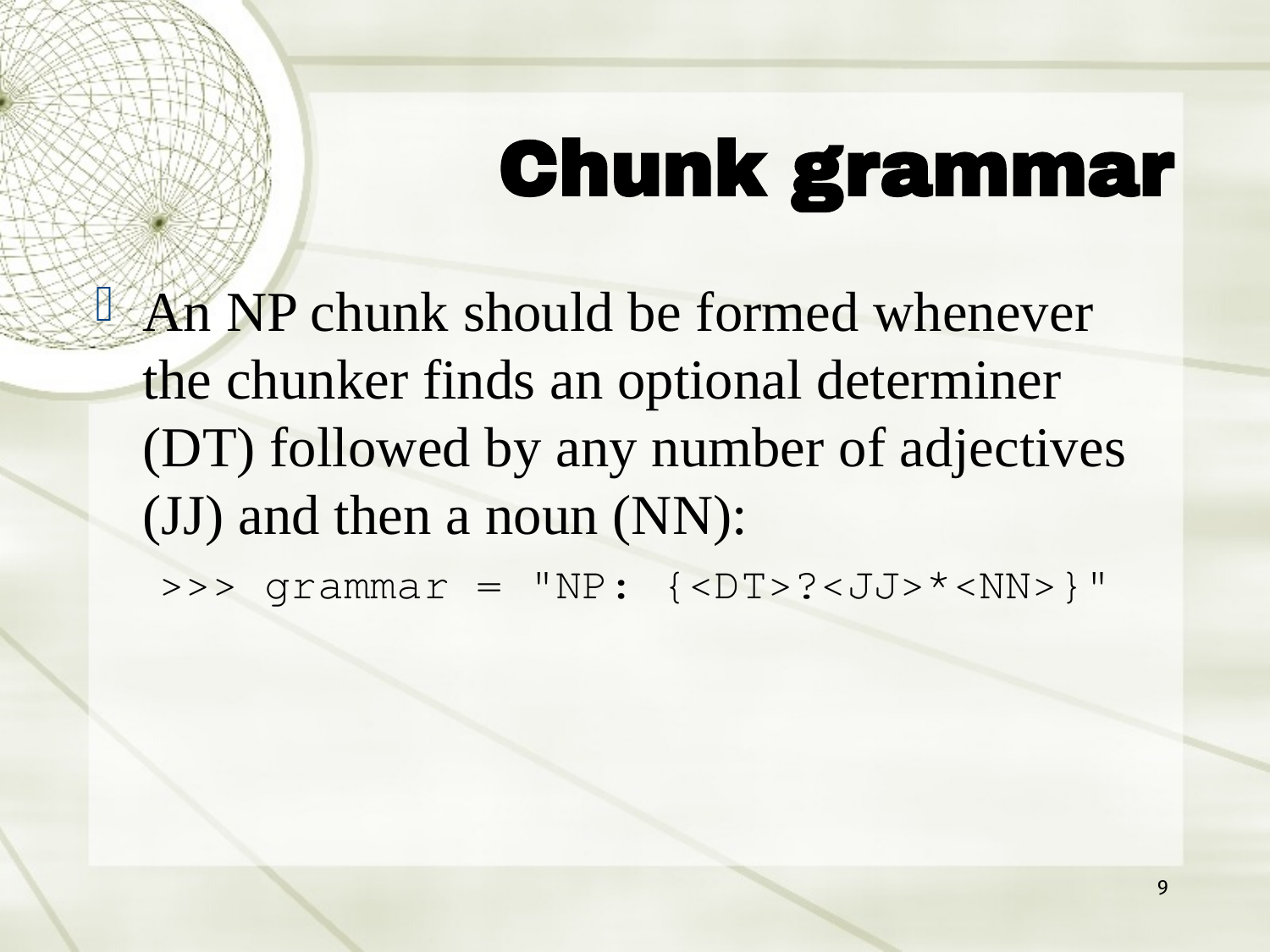

Chunk grammar
An NP chunk should be formed whenever the chunker finds an optional determiner (DT) followed by any number of adjectives (JJ) and then a noun (NN):
>>> grammar = "NP: {<DT>?<JJ>*<NN>}"
9